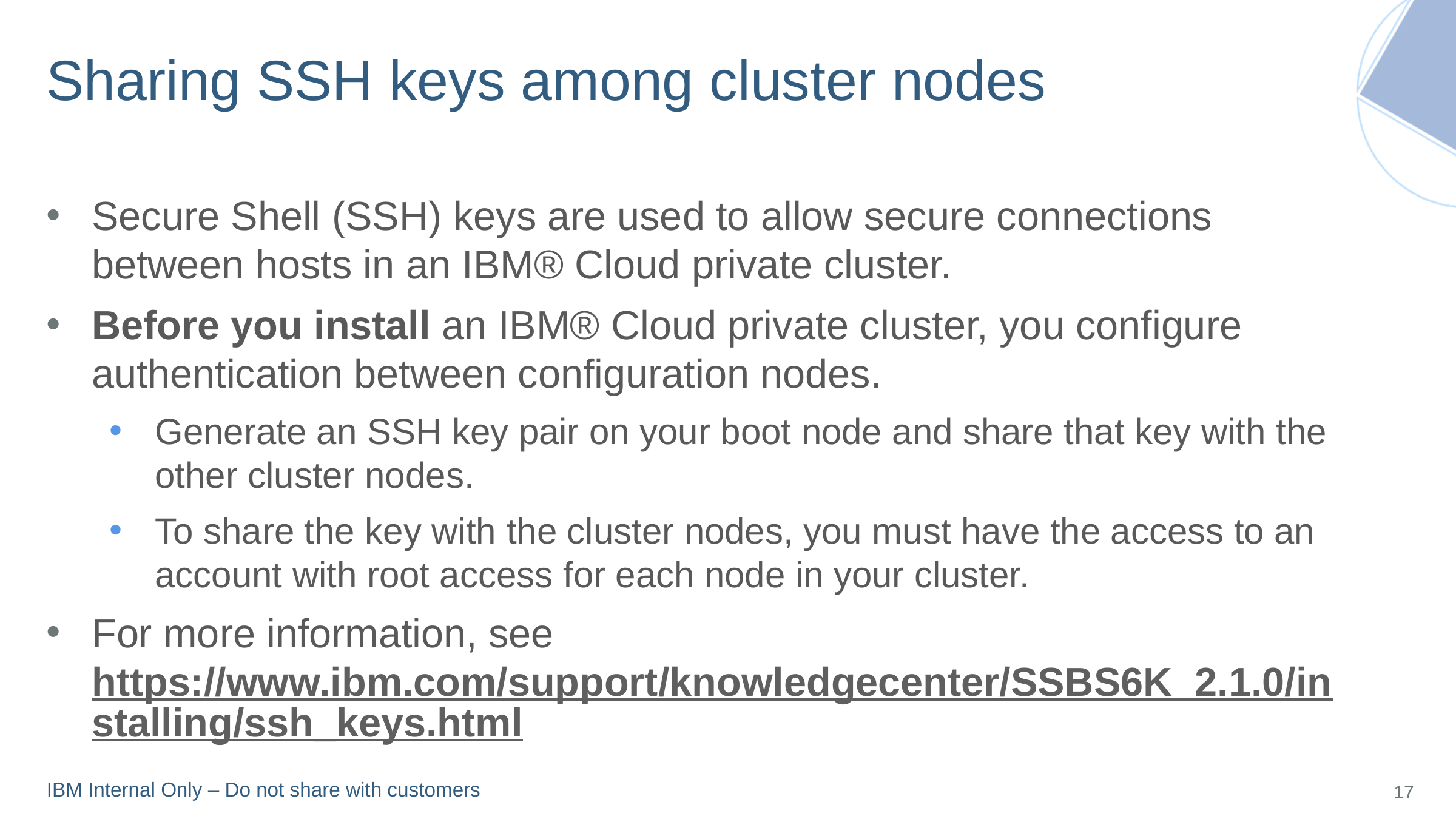

Sharing SSH keys among cluster nodes
Secure Shell (SSH) keys are used to allow secure connections between hosts in an IBM® Cloud private cluster.
Before you install an IBM® Cloud private cluster, you configure authentication between configuration nodes.
Generate an SSH key pair on your boot node and share that key with the other cluster nodes.
To share the key with the cluster nodes, you must have the access to an account with root access for each node in your cluster.
For more information, see https://www.ibm.com/support/knowledgecenter/SSBS6K_2.1.0/installing/ssh_keys.html
17